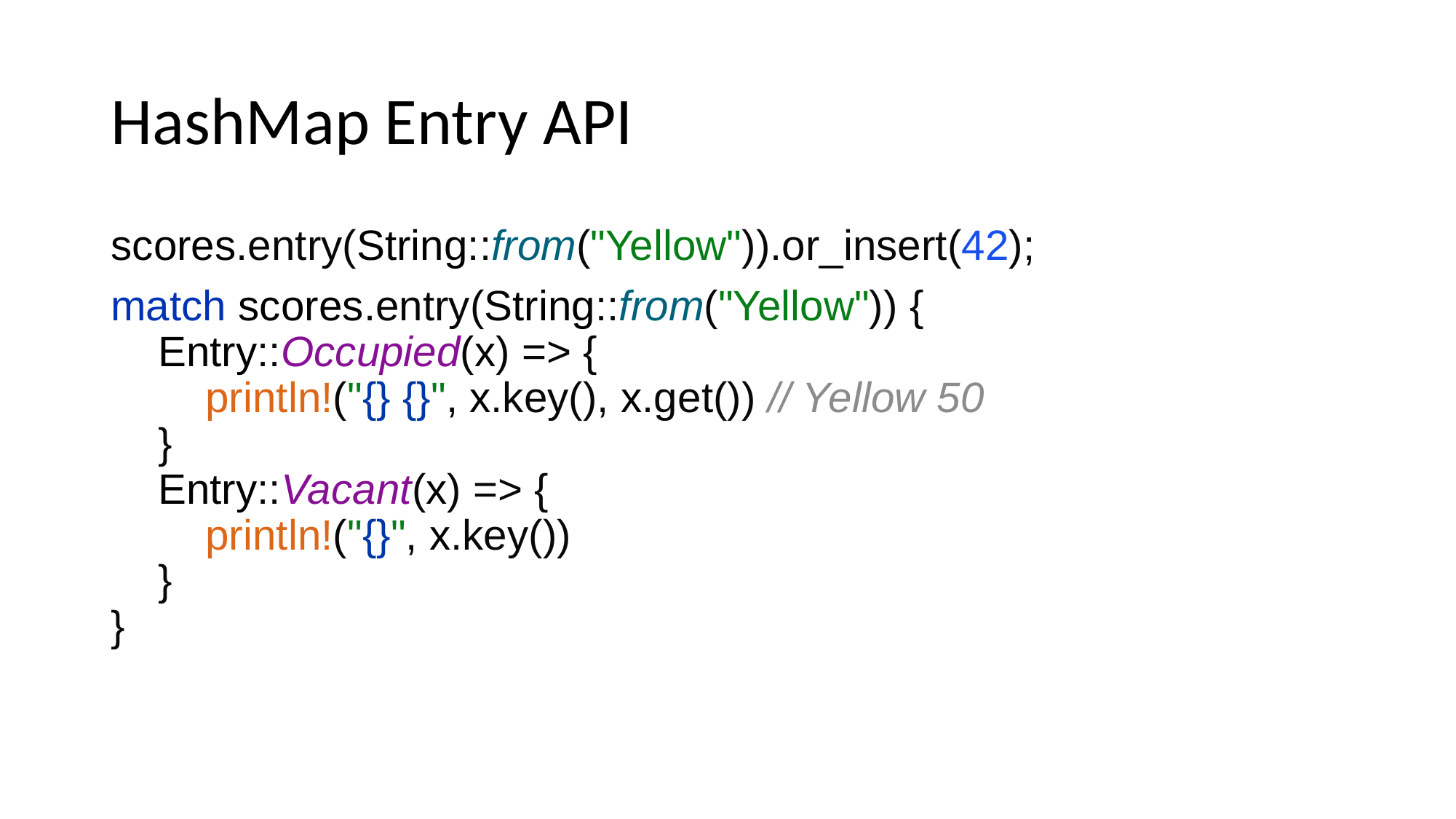

# HashMap Entry API
scores.entry(String::from("Yellow")).or_insert(42);
match scores.entry(String::from("Yellow")) {
    Entry::Occupied(x) => {
        println!("{} {}", x.key(), x.get()) // Yellow 50
    }
    Entry::Vacant(x) => {
        println!("{}", x.key())
    }
}